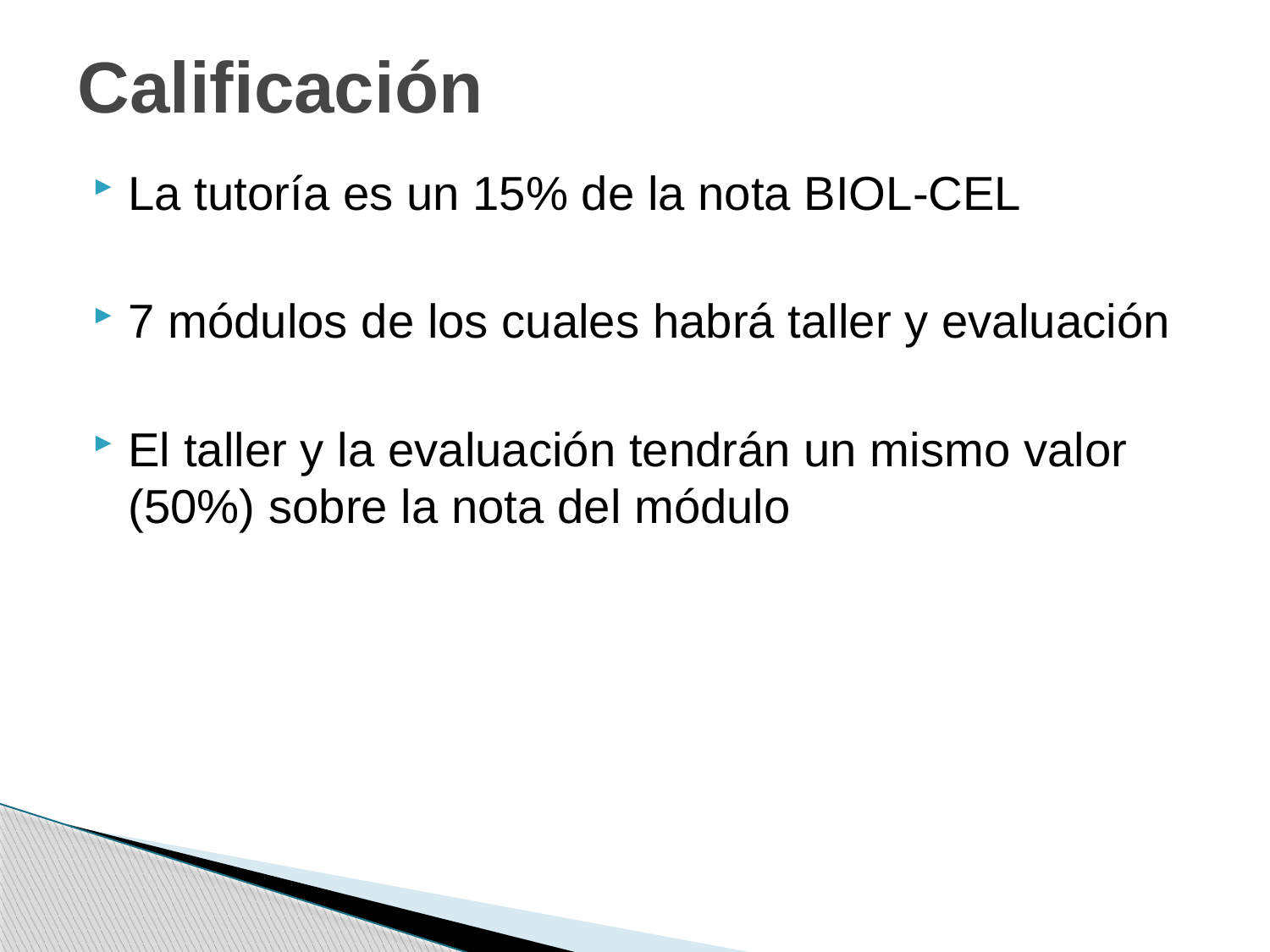

# Calificación
La tutoría es un 15% de la nota BIOL-CEL

7 módulos de los cuales habrá taller y evaluación

El taller y la evaluación tendrán un mismo valor (50%) sobre la nota del módulo